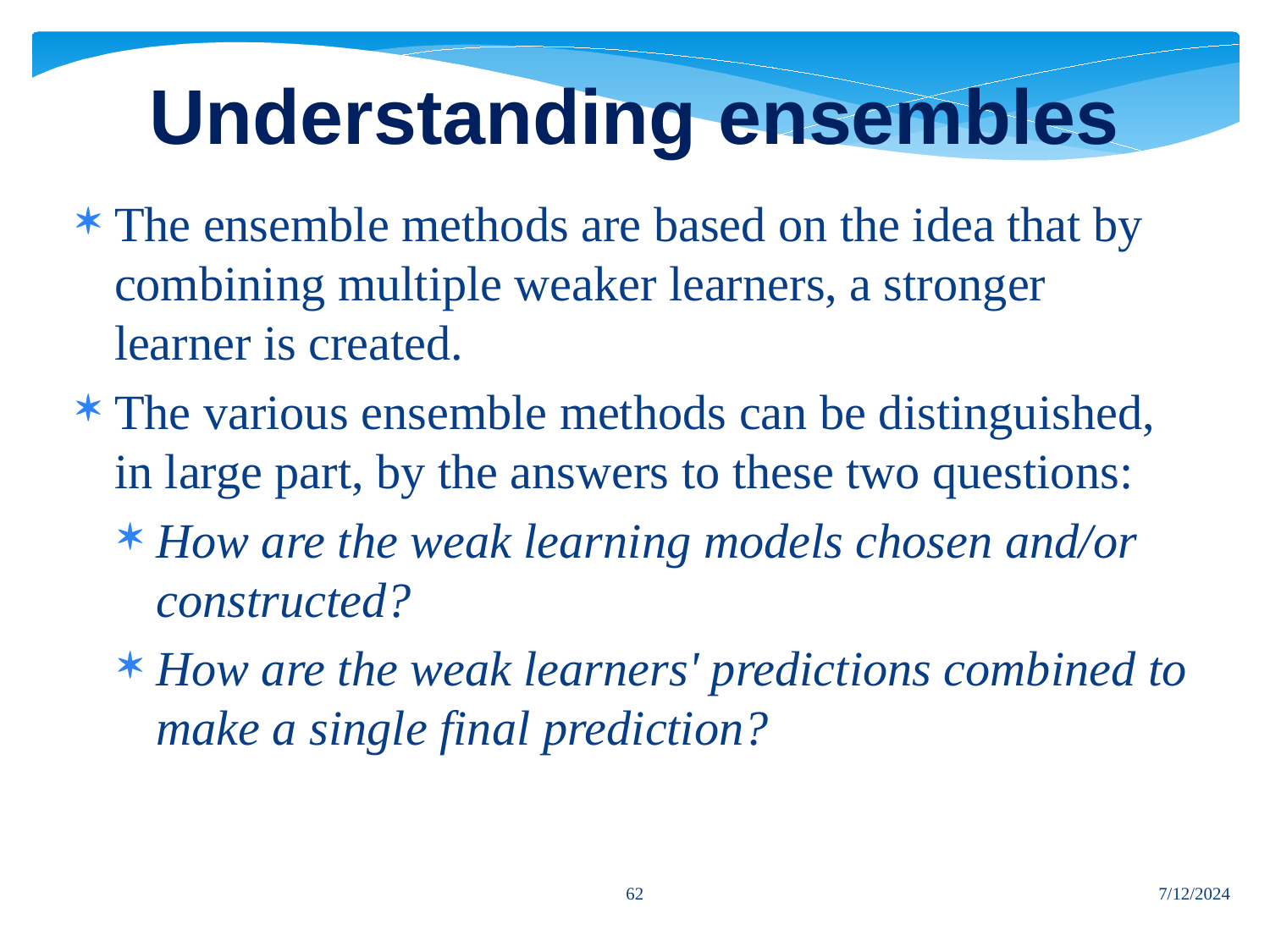

# Understanding ensembles
The ensemble methods are based on the idea that by combining multiple weaker learners, a stronger learner is created.
The various ensemble methods can be distinguished, in large part, by the answers to these two questions:
How are the weak learning models chosen and/or constructed?
How are the weak learners' predictions combined to make a single final prediction?
62

7/12/2024